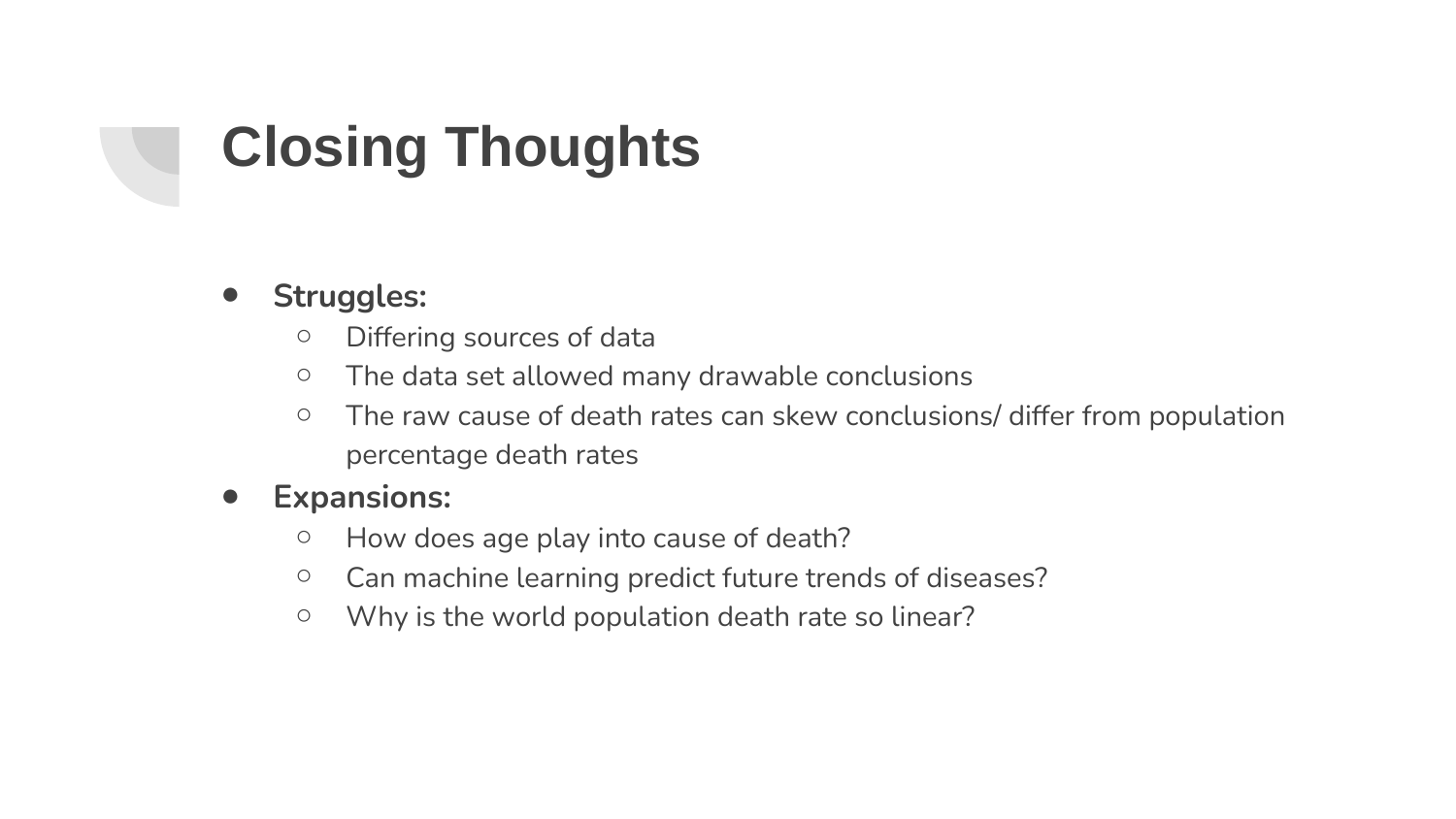

# Closing Thoughts
Struggles:
Differing sources of data
The data set allowed many drawable conclusions
The raw cause of death rates can skew conclusions/ differ from population percentage death rates
Expansions:
How does age play into cause of death?
Can machine learning predict future trends of diseases?
Why is the world population death rate so linear?